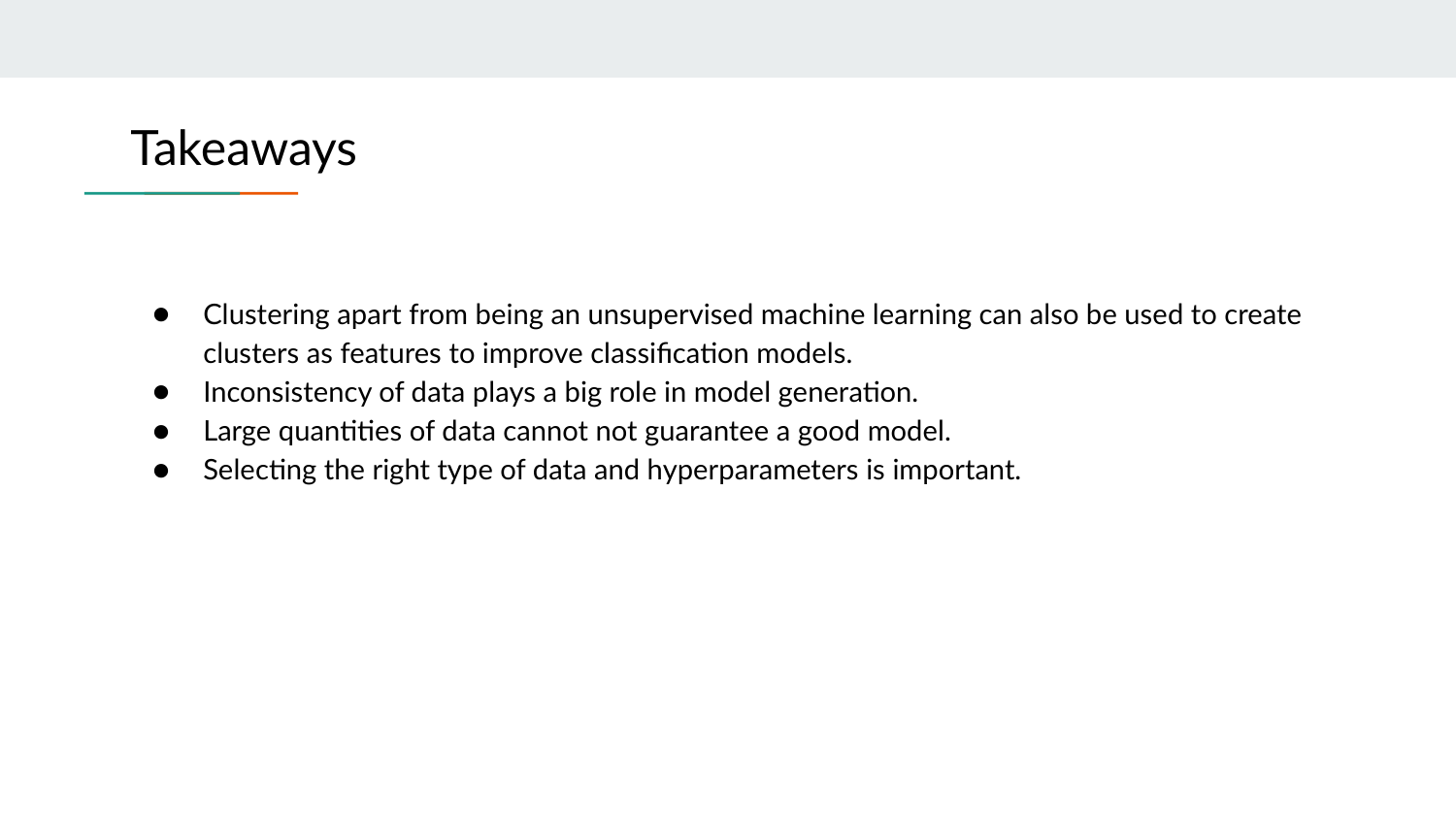

# Takeaways
Clustering apart from being an unsupervised machine learning can also be used to create clusters as features to improve classification models.
Inconsistency of data plays a big role in model generation.
Large quantities of data cannot not guarantee a good model.
Selecting the right type of data and hyperparameters is important.